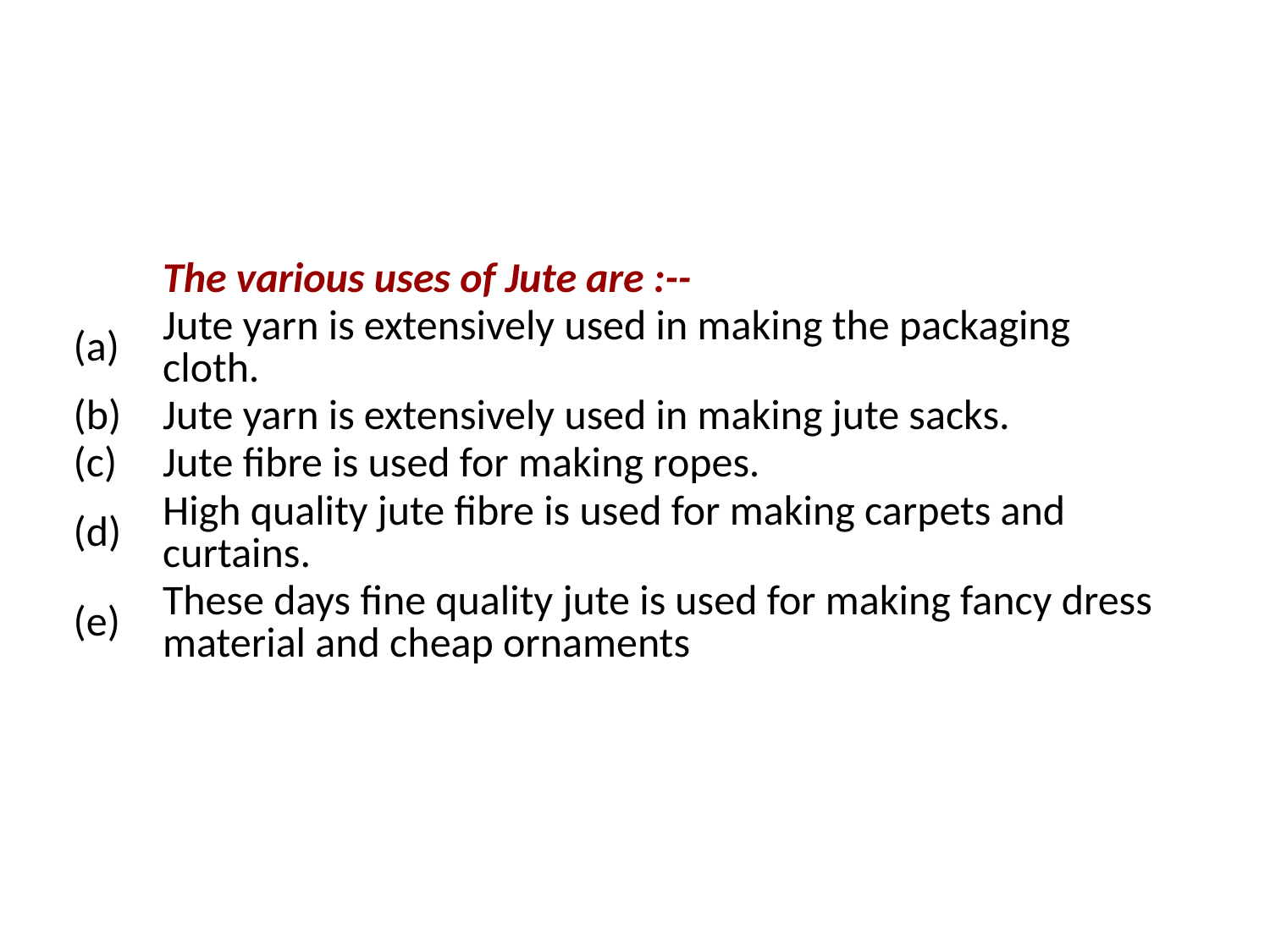

|  | The various uses of Jute are :-- |
| --- | --- |
| (a) | Jute yarn is extensively used in making the packaging cloth. |
| (b) | Jute yarn is extensively used in making jute sacks. |
| (c) | Jute fibre is used for making ropes. |
| (d) | High quality jute fibre is used for making carpets and curtains. |
| (e) | These days fine quality jute is used for making fancy dress material and cheap ornaments |